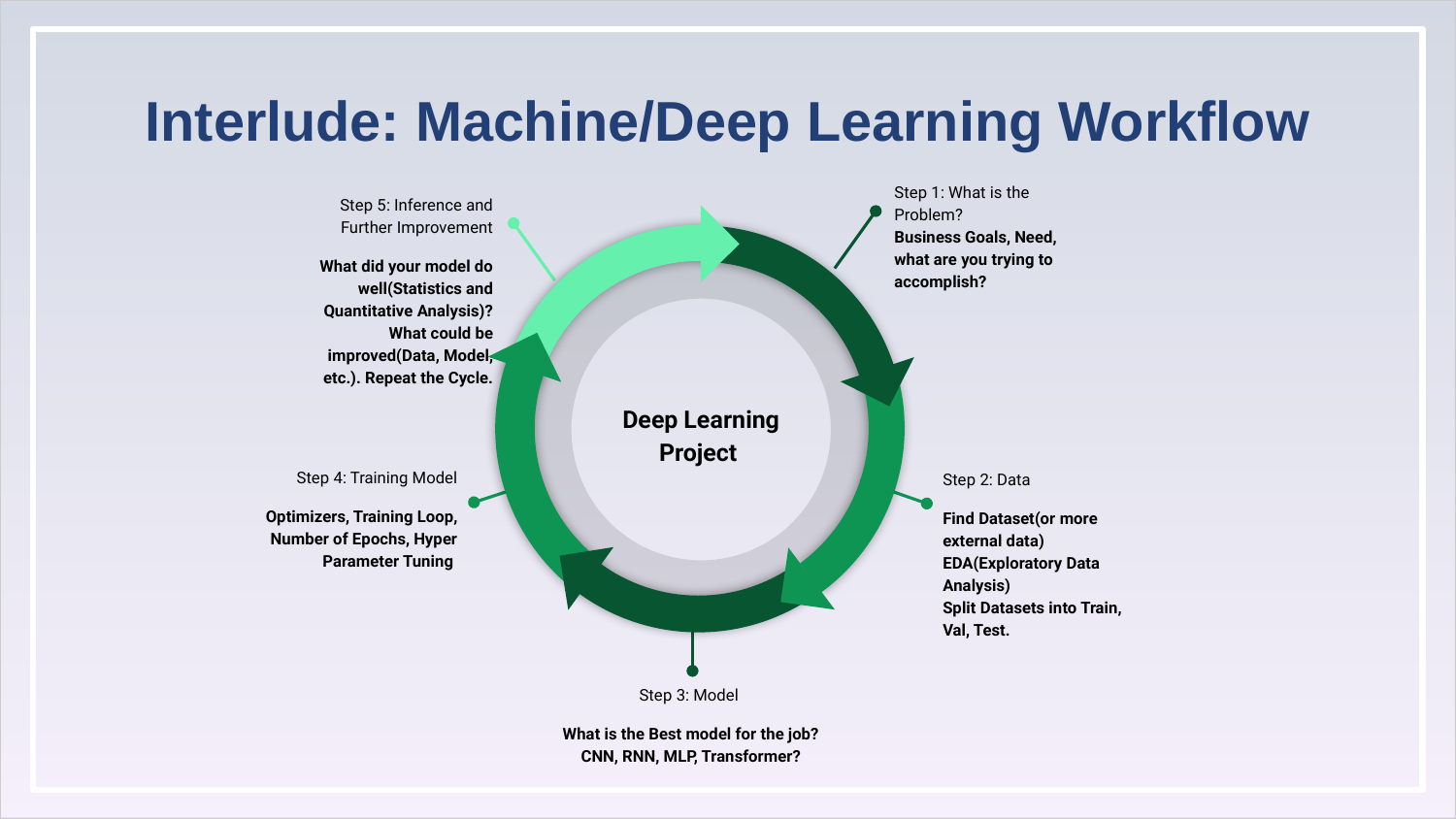

# Interlude: Machine/Deep Learning Workflow
Step 1: What is the Problem?
Business Goals, Need, what are you trying to accomplish?
Step 5: Inference and Further Improvement

What did your model do well(Statistics and Quantitative Analysis)? What could be improved(Data, Model, etc.). Repeat the Cycle.

Deep Learning
Project
Step 4: Training Model

Optimizers, Training Loop, Number of Epochs, Hyper Parameter Tuning
Step 2: Data

Find Dataset(or more external data)
EDA(Exploratory Data Analysis)
Split Datasets into Train, Val, Test.

Step 3: Model

What is the Best model for the job?
CNN, RNN, MLP, Transformer?